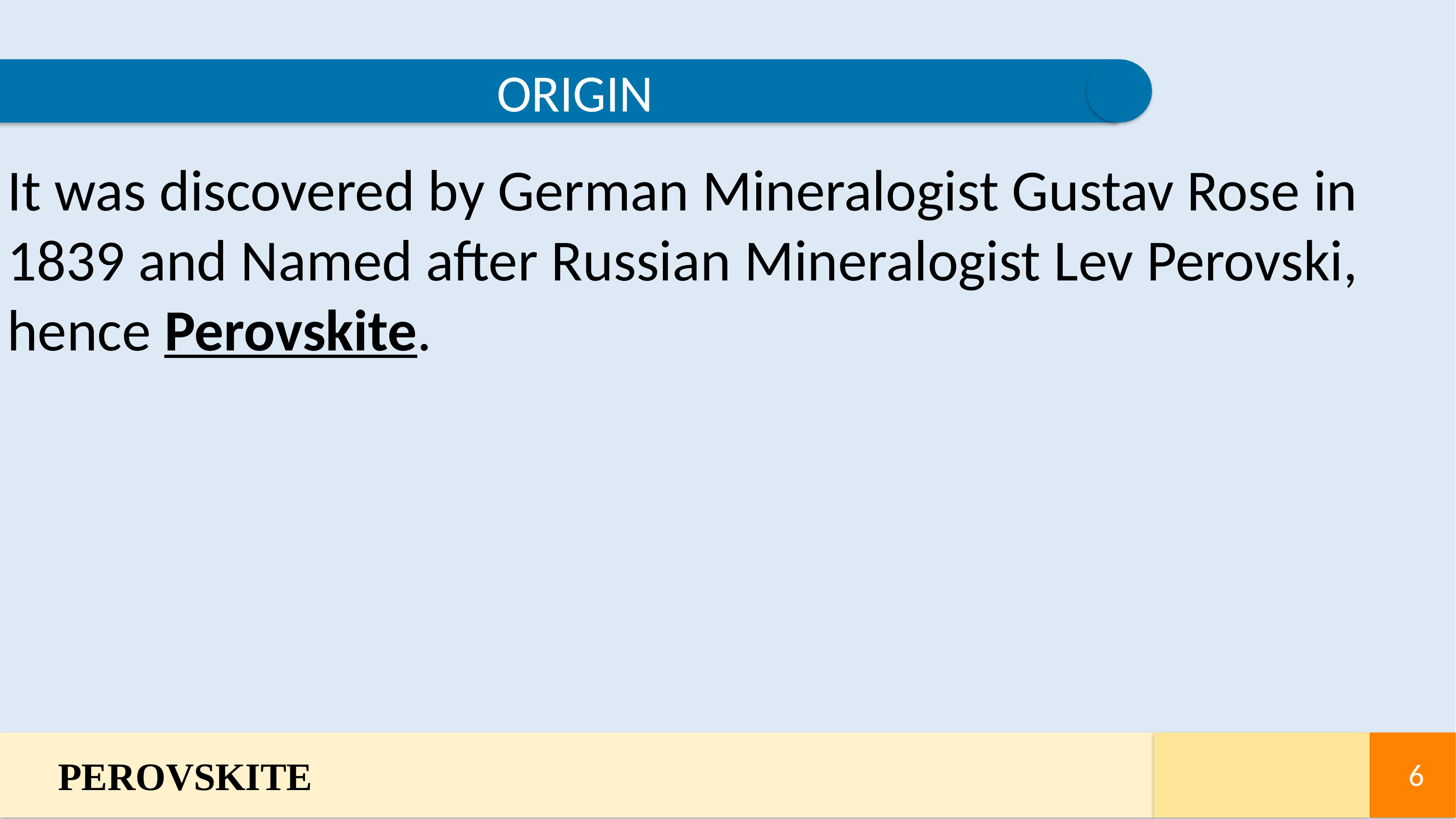

ORIGIN

It was discovered by German Mineralogist Gustav Rose in 1839 and Named after Russian Mineralogist Lev Perovski, hence Perovskite.

PEROVSKITE
6
6